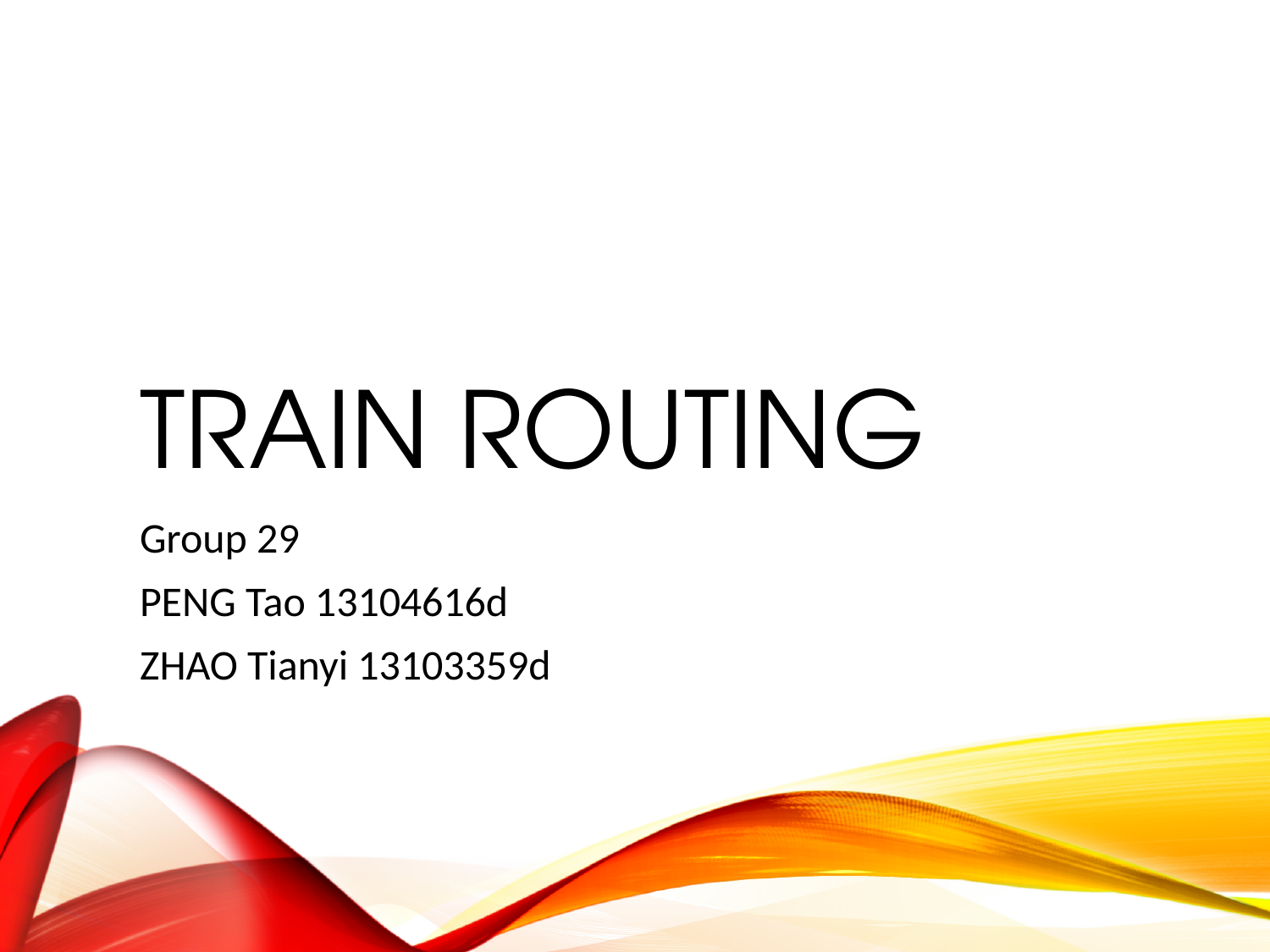

# Train Routing
Group 29
PENG Tao 13104616d
ZHAO Tianyi 13103359d